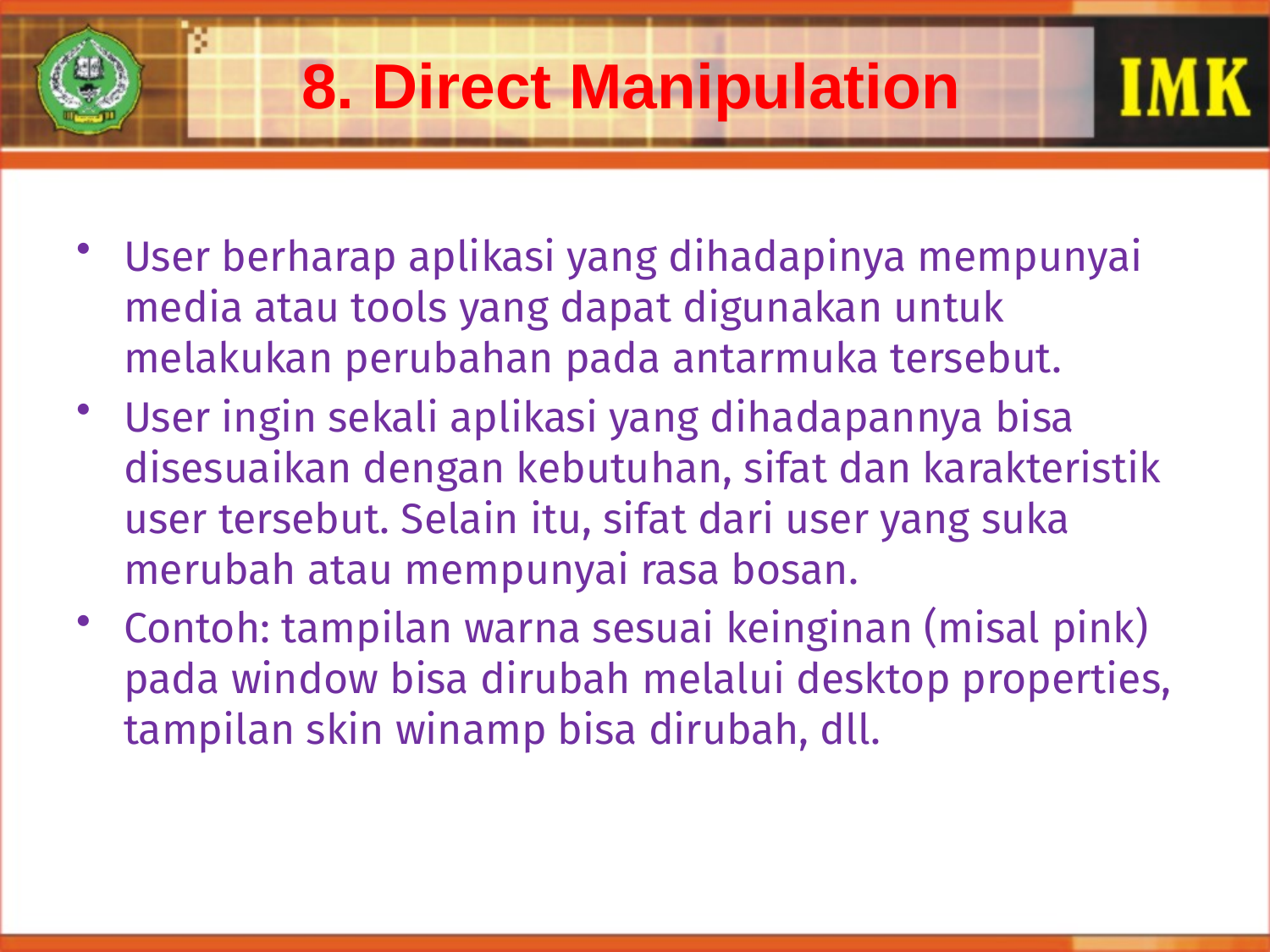

8. Direct Manipulation
User berharap aplikasi yang dihadapinya mempunyai media atau tools yang dapat digunakan untuk melakukan perubahan pada antarmuka tersebut.
User ingin sekali aplikasi yang dihadapannya bisa disesuaikan dengan kebutuhan, sifat dan karakteristik user tersebut. Selain itu, sifat dari user yang suka merubah atau mempunyai rasa bosan.
Contoh: tampilan warna sesuai keinginan (misal pink) pada window bisa dirubah melalui desktop properties, tampilan skin winamp bisa dirubah, dll.